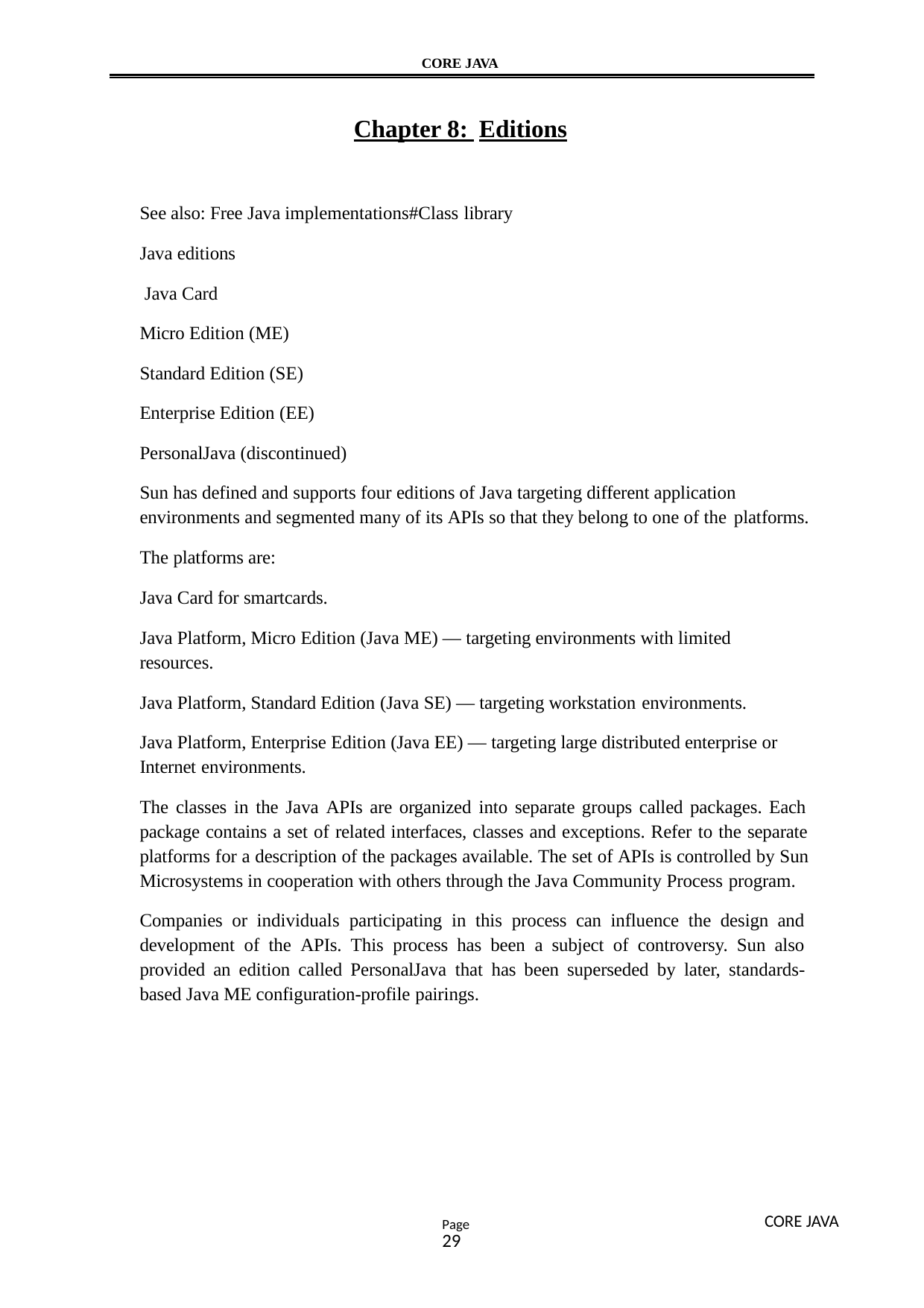

CORE JAVA

Chapter 8: Editions
See also: Free Java implementations#Class library
Java editions  Java Card
Micro Edition (ME)  Standard Edition (SE)  Enterprise Edition (EE)  PersonalJava (discontinued)
Sun has defined and supports four editions of Java targeting different application  environments and segmented many of its APIs so that they belong to one of the platforms.
The platforms are:
Java Card for smartcards.
Java Platform, Micro Edition (Java ME) — targeting environments with limited  resources.
Java Platform, Standard Edition (Java SE) — targeting workstation environments.
Java Platform, Enterprise Edition (Java EE) — targeting large distributed enterprise or  Internet environments.
The classes in the Java APIs are organized into separate groups called packages. Each  package contains a set of related interfaces, classes and exceptions. Refer to the separate  platforms for a description of the packages available. The set of APIs is controlled by Sun  Microsystems in cooperation with others through the Java Community Process program.
Companies or individuals participating in this process can influence the design and  development of the APIs. This process has been a subject of controversy. Sun also  provided an edition called PersonalJava that has been superseded by later, standards-  based Java ME configuration-profile pairings.
CORE JAVA
Page29